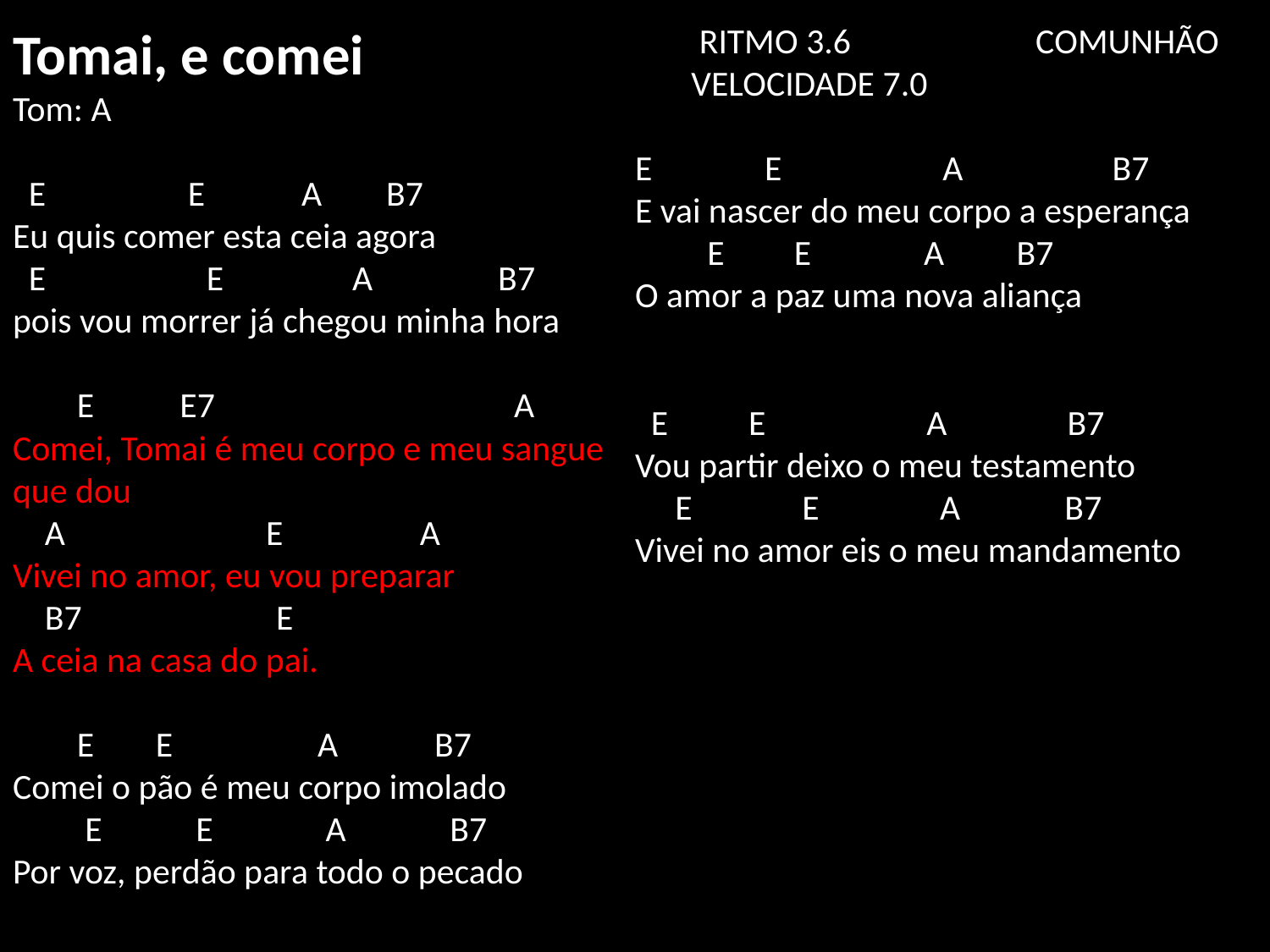

# Tomai, e comei Tom: A E 	      E            A        B7 Eu quis comer esta ceia agora E                    E                A	             B7 pois vou morrer já chegou minha hora E 	     E7       	               A Comei, Tomai é meu corpo e meu sangue que dou A                         E                 A Vivei no amor, eu vou preparar B7	                 E A ceia na casa do pai. E 	  E                  A            B7 Comei o pão é meu corpo imolado E 	       E              A	       B7 Por voz, perdão para todo o pecado RITMO 3.6                       COMUNHÃO VELOCIDADE 7.0 E              E                    A	            B7 E vai nascer do meu corpo a esperança E 	    E              A         B7 O amor a paz uma nova aliança E          E                    A               B7 Vou partir deixo o meu testamento E 	     E               A             B7 Vivei no amor eis o meu mandamento